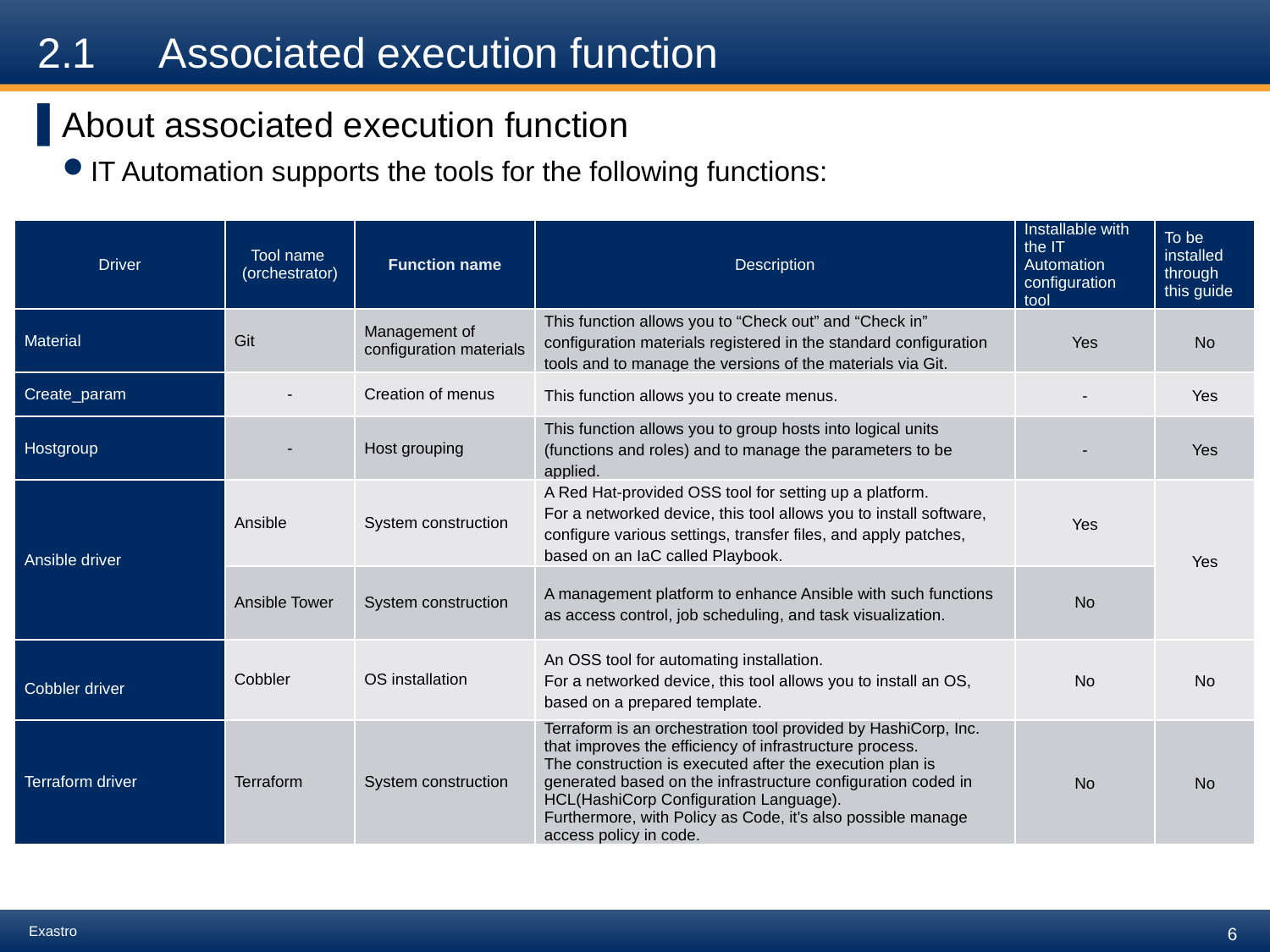

# 2.1　Associated execution function
About associated execution function
IT Automation supports the tools for the following functions:
| Driver | Tool name (orchestrator) | Function name | Description | Installable with the IT Automation configuration tool | To be installed through this guide |
| --- | --- | --- | --- | --- | --- |
| Material | Git | Management of configuration materials | This function allows you to “Check out” and “Check in” configuration materials registered in the standard configuration tools and to manage the versions of the materials via Git. | Yes | No |
| Create\_param | - | Creation of menus | This function allows you to create menus. | - | Yes |
| Hostgroup | - | Host grouping | This function allows you to group hosts into logical units (functions and roles) and to manage the parameters to be applied. | - | Yes |
| Ansible driver | Ansible | System construction | A Red Hat-provided OSS tool for setting up a platform. For a networked device, this tool allows you to install software, configure various settings, transfer files, and apply patches, based on an IaC called Playbook. | Yes | Yes |
|  | Ansible Tower | System construction | A management platform to enhance Ansible with such functions as access control, job scheduling, and task visualization. | No |  |
| Cobbler driver | Cobbler | OS installation | An OSS tool for automating installation. For a networked device, this tool allows you to install an OS, based on a prepared template. | No | No |
| Terraform driver | Terraform | System construction | Terraform is an orchestration tool provided by HashiCorp, Inc. that improves the efficiency of infrastructure process. The construction is executed after the execution plan is generated based on the infrastructure configuration coded in HCL(HashiCorp Configuration Language). Furthermore, with Policy as Code, it's also possible manage access policy in code. | No | No |